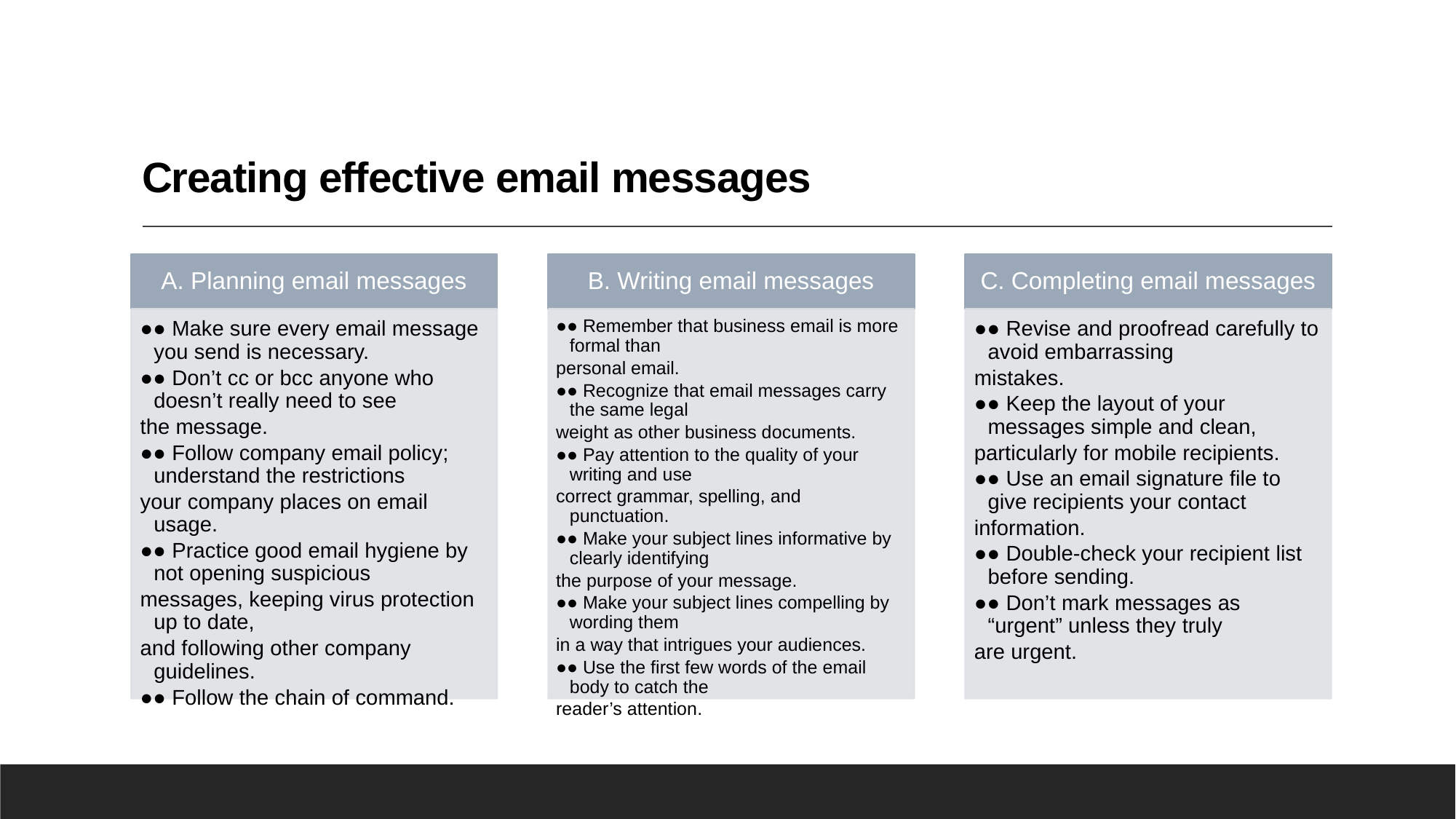

# Creating effective email messages
A. Planning email messages
●● Make sure every email message you send is necessary.
●● Don’t cc or bcc anyone who doesn’t really need to see
the message.
●● Follow company email policy; understand the restrictions
your company places on email usage.
●● Practice good email hygiene by not opening suspicious
messages, keeping virus protection up to date,
and following other company guidelines.
●● Follow the chain of command.
B. Writing email messages
●● Remember that business email is more formal than
personal email.
●● Recognize that email messages carry the same legal
weight as other business documents.
●● Pay attention to the quality of your writing and use
correct grammar, spelling, and punctuation.
●● Make your subject lines informative by clearly identifying
the purpose of your message.
●● Make your subject lines compelling by wording them
in a way that intrigues your audiences.
●● Use the first few words of the email body to catch the
reader’s attention.
C. Completing email messages
●● Revise and proofread carefully to avoid embarrassing
mistakes.
●● Keep the layout of your messages simple and clean,
particularly for mobile recipients.
●● Use an email signature file to give recipients your contact
information.
●● Double-check your recipient list before sending.
●● Don’t mark messages as “urgent” unless they truly
are urgent.